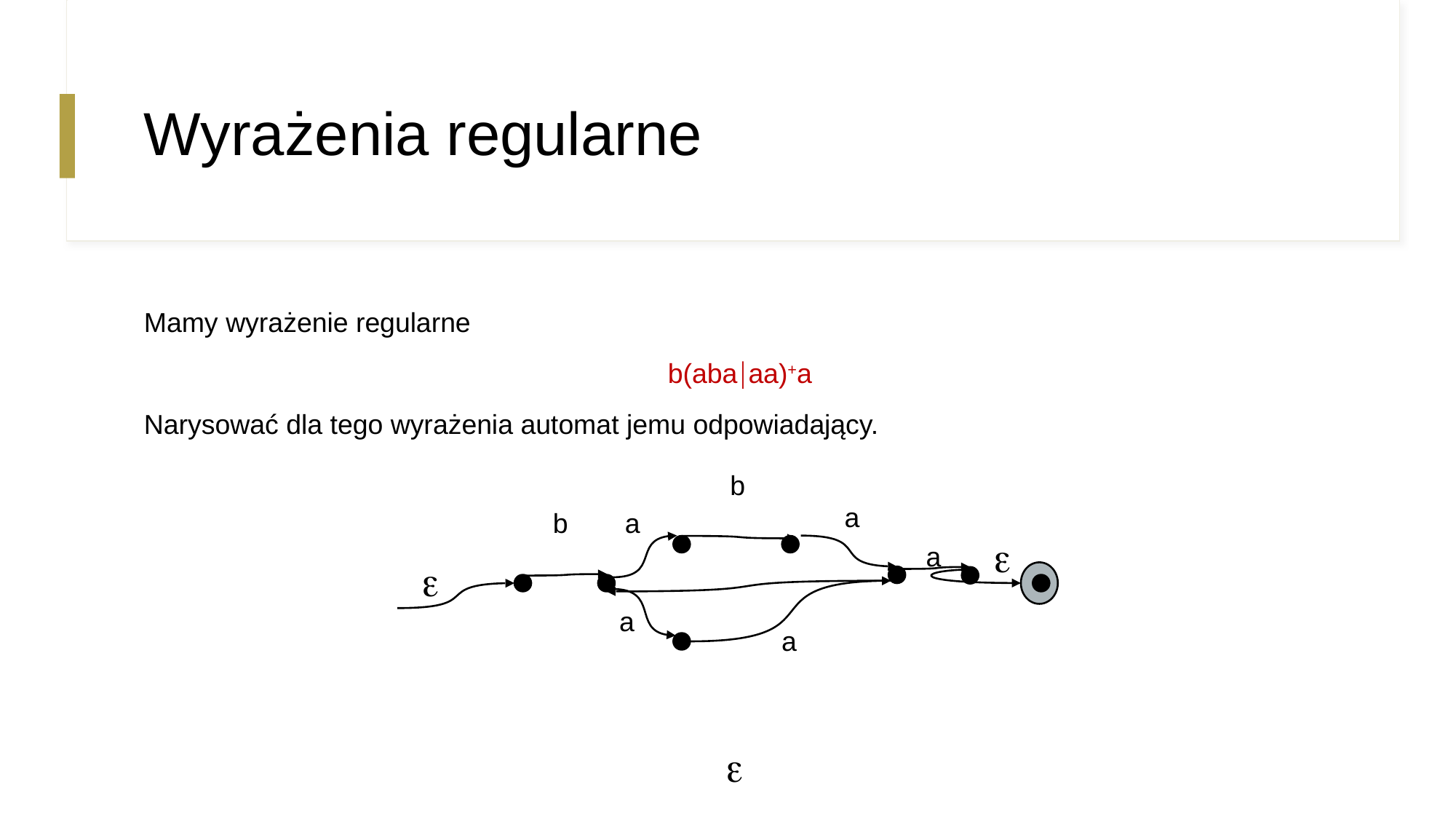

# Wyrażenia regularne
Mamy wyrażenie regularne
b(aba|aa)+a
Narysować dla tego wyrażenia automat jemu odpowiadający.
b
a
b
a
ε
a

ε

a
a
ε